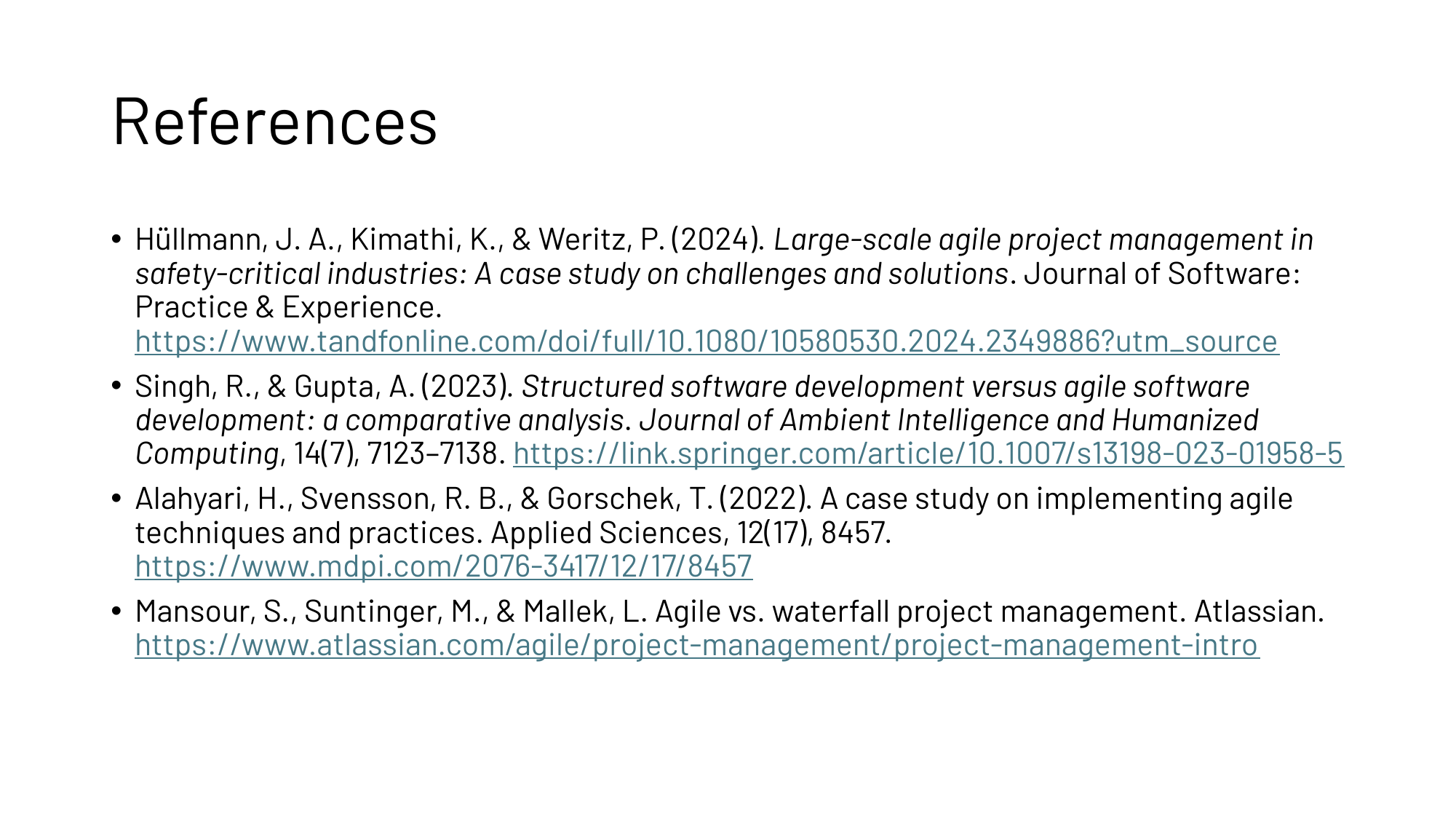

# References
Hüllmann, J. A., Kimathi, K., & Weritz, P. (2024). Large-scale agile project management in safety-critical industries: A case study on challenges and solutions. Journal of Software: Practice & Experience. https://www.tandfonline.com/doi/full/10.1080/10580530.2024.2349886?utm_source
Singh, R., & Gupta, A. (2023). Structured software development versus agile software development: a comparative analysis. Journal of Ambient Intelligence and Humanized Computing, 14(7), 7123–7138. https://link.springer.com/article/10.1007/s13198-023-01958-5
Alahyari, H., Svensson, R. B., & Gorschek, T. (2022). A case study on implementing agile techniques and practices. Applied Sciences, 12(17), 8457. https://www.mdpi.com/2076-3417/12/17/8457
Mansour, S., Suntinger, M., & Mallek, L. Agile vs. waterfall project management. Atlassian. https://www.atlassian.com/agile/project-management/project-management-intro